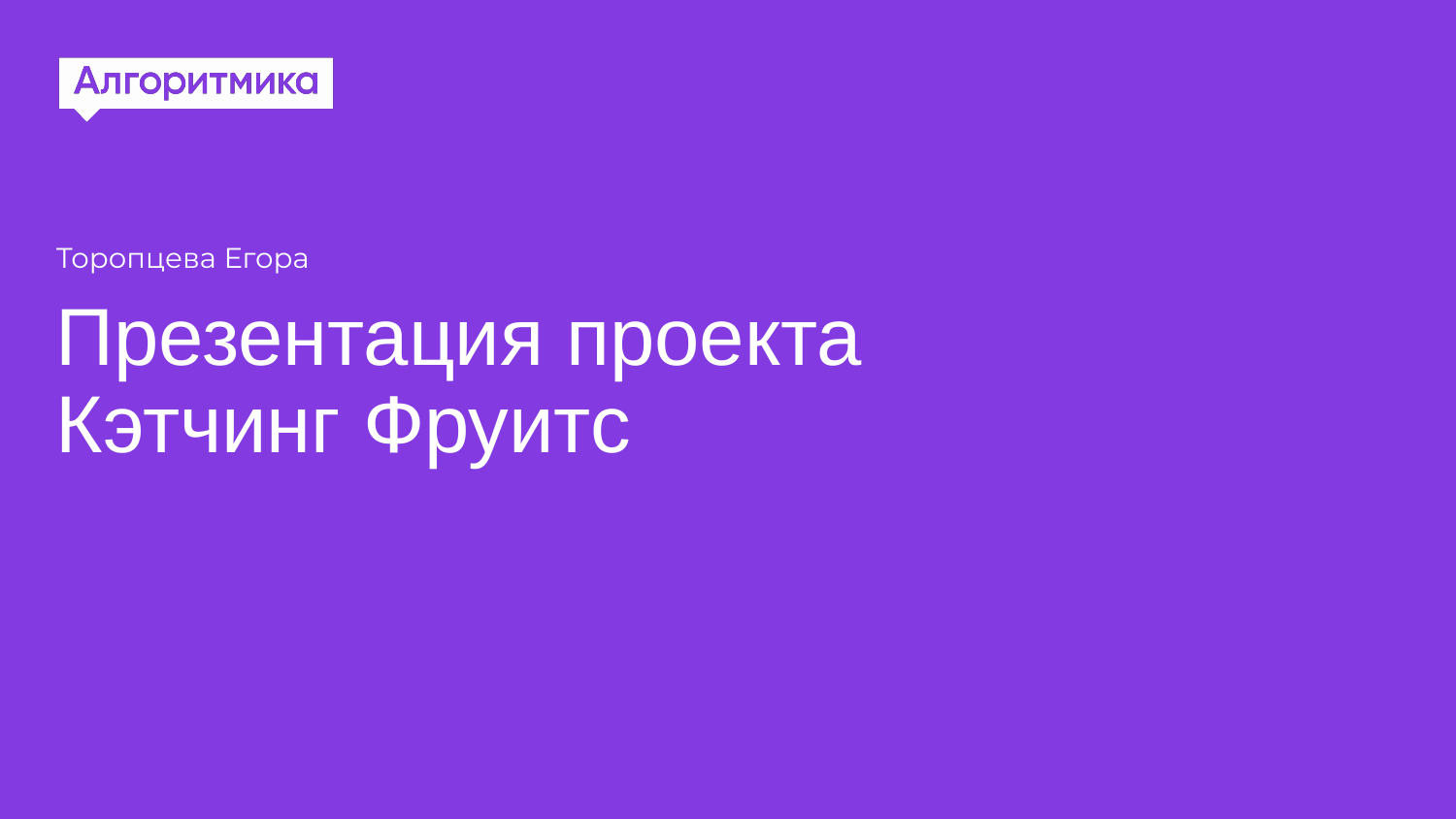

Торопцева Егора
# Презентация проекта
Кэтчинг Фруитс